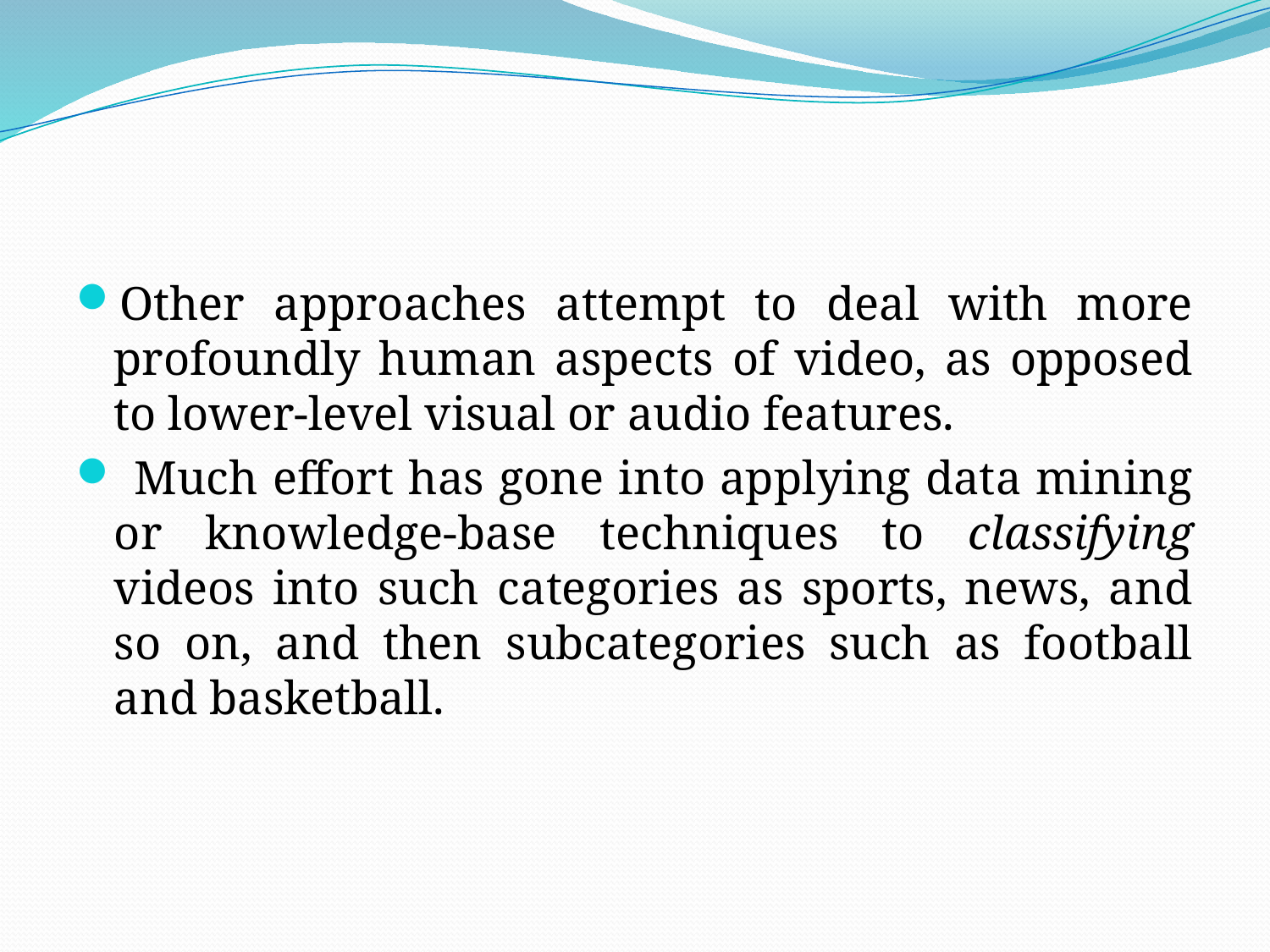

#
Other approaches attempt to deal with more profoundly human aspects of video, as opposed to lower-level visual or audio features.
 Much effort has gone into applying data mining or knowledge-base techniques to classifying videos into such categories as sports, news, and so on, and then subcategories such as football and basketball.